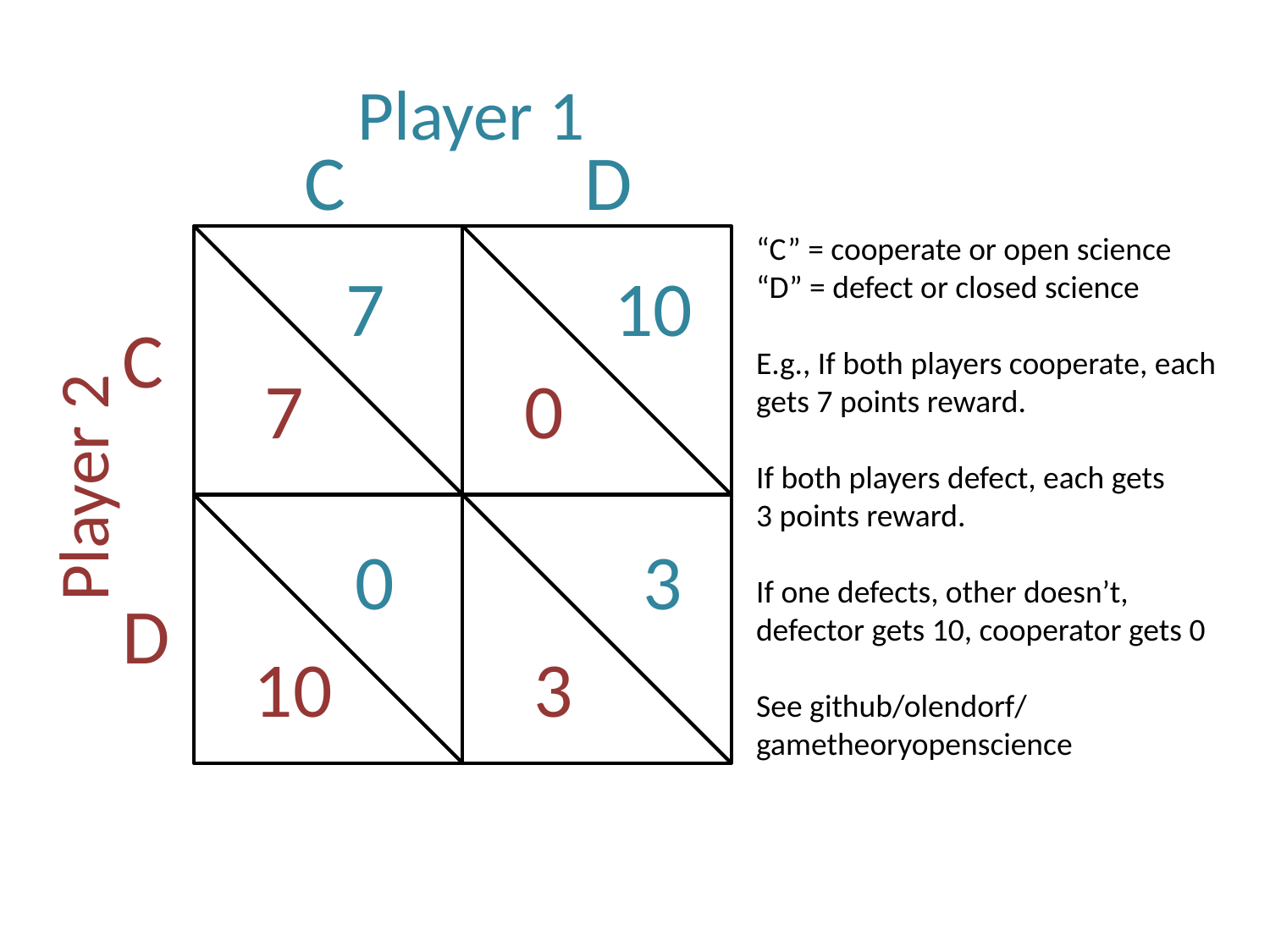

Player 1
C
D

7
7
10
0
C
Player 2
0
10
3
3
D
“C” = cooperate or open science
“D” = defect or closed science

E.g., If both players cooperate, each
gets 7 points reward.

If both players defect, each gets
3 points reward.

If one defects, other doesn’t,
defector gets 10, cooperator gets 0

See github/olendorf/
gametheoryopenscience